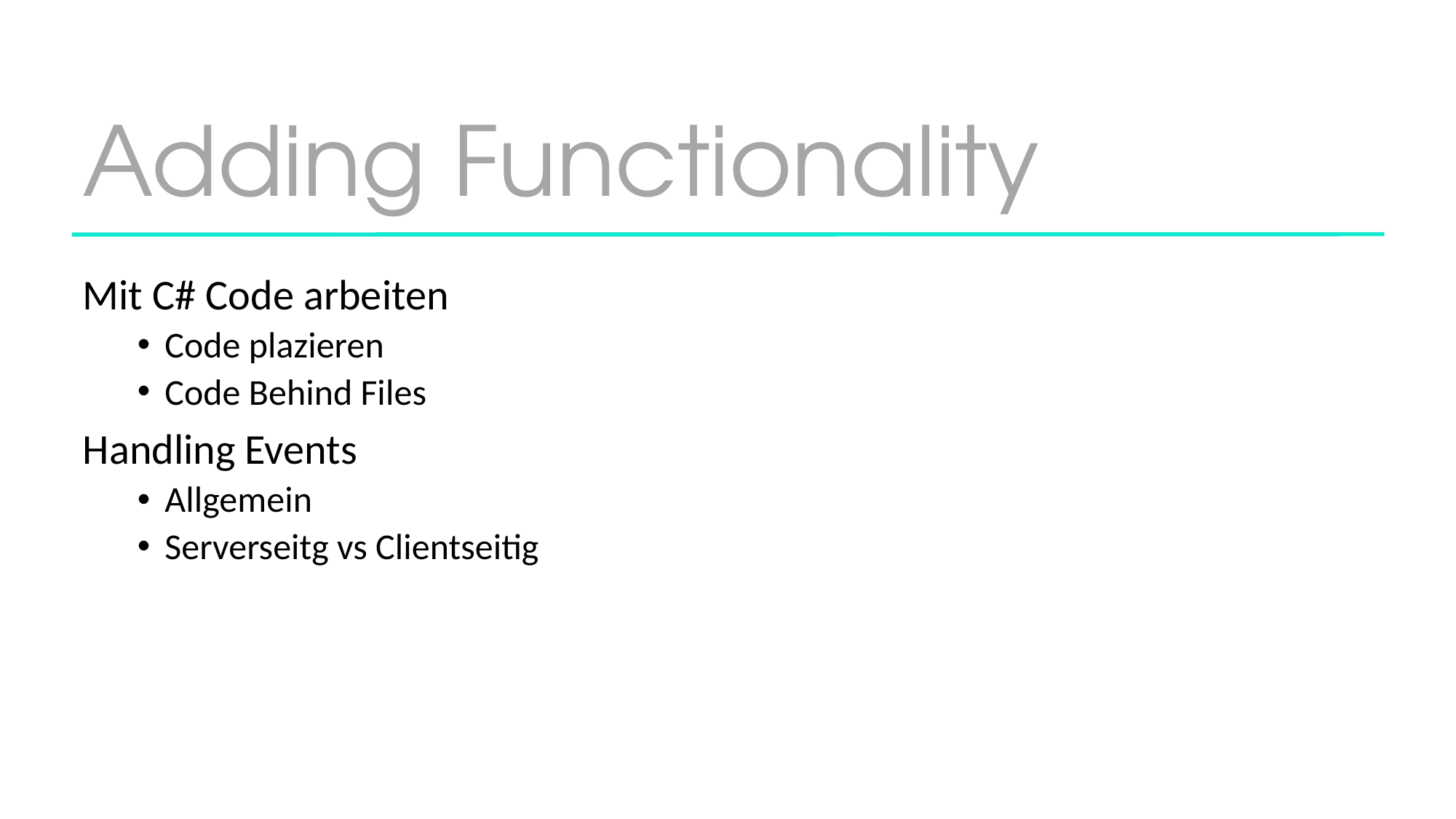

Adding Functionality
Mit C# Code arbeiten
Code plazieren
Code Behind Files
Handling Events
Allgemein
Serverseitg vs Clientseitig